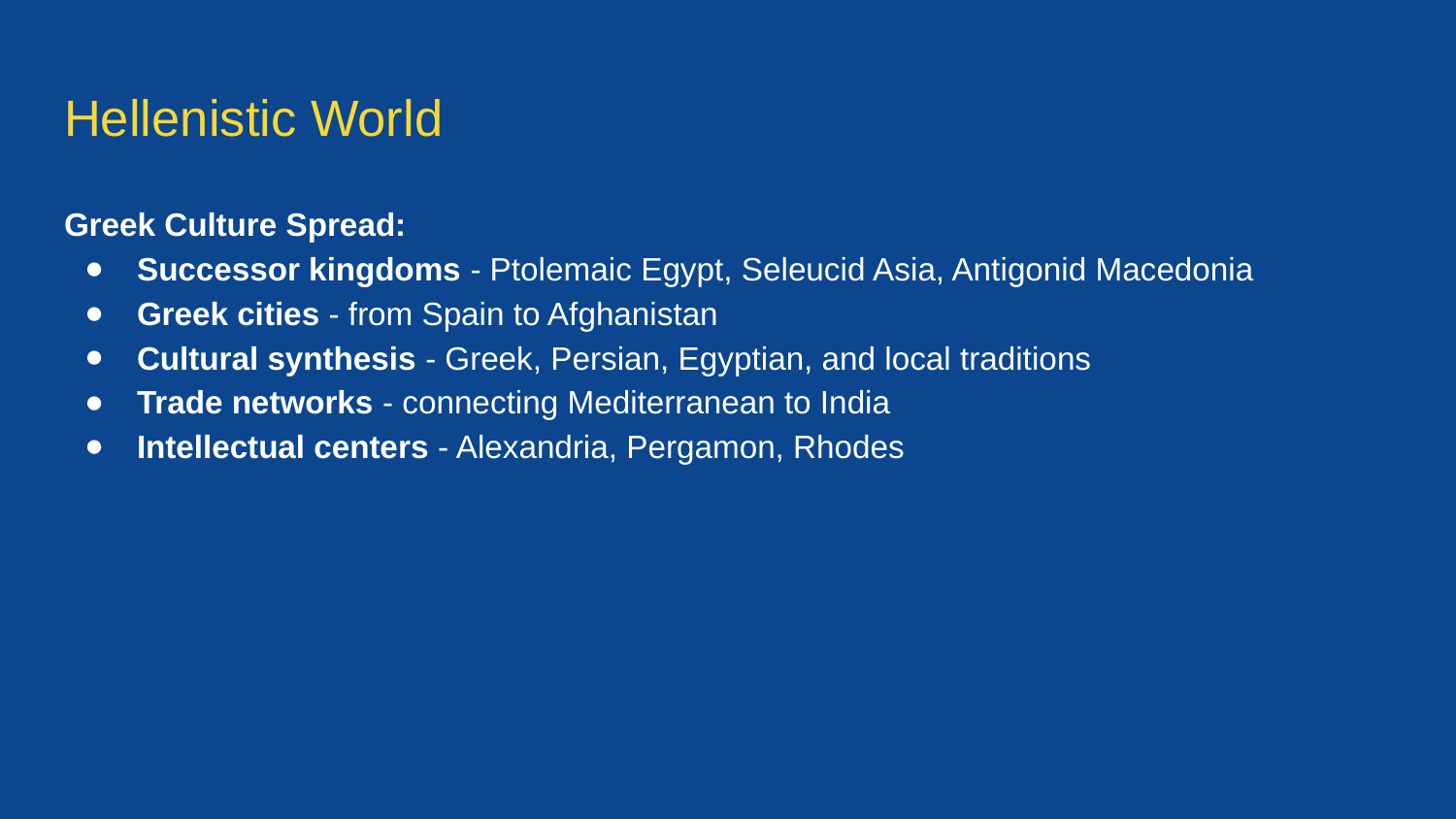

# Hellenistic World
Greek Culture Spread:
Successor kingdoms - Ptolemaic Egypt, Seleucid Asia, Antigonid Macedonia
Greek cities - from Spain to Afghanistan
Cultural synthesis - Greek, Persian, Egyptian, and local traditions
Trade networks - connecting Mediterranean to India
Intellectual centers - Alexandria, Pergamon, Rhodes